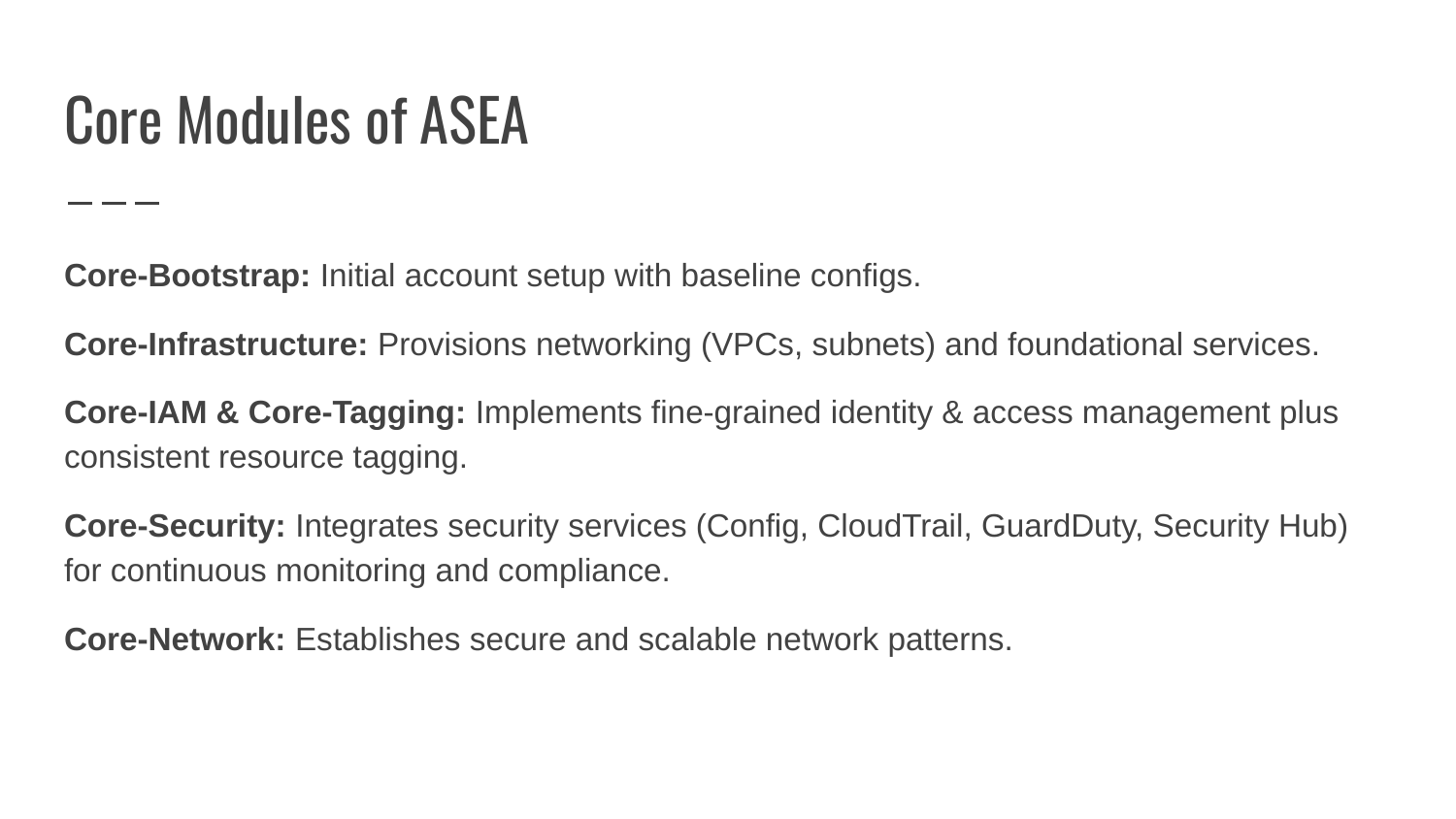

# Core Modules of ASEA
Core-Bootstrap: Initial account setup with baseline configs.
Core-Infrastructure: Provisions networking (VPCs, subnets) and foundational services.
Core-IAM & Core-Tagging: Implements fine-grained identity & access management plus consistent resource tagging.
Core-Security: Integrates security services (Config, CloudTrail, GuardDuty, Security Hub) for continuous monitoring and compliance.
Core-Network: Establishes secure and scalable network patterns.